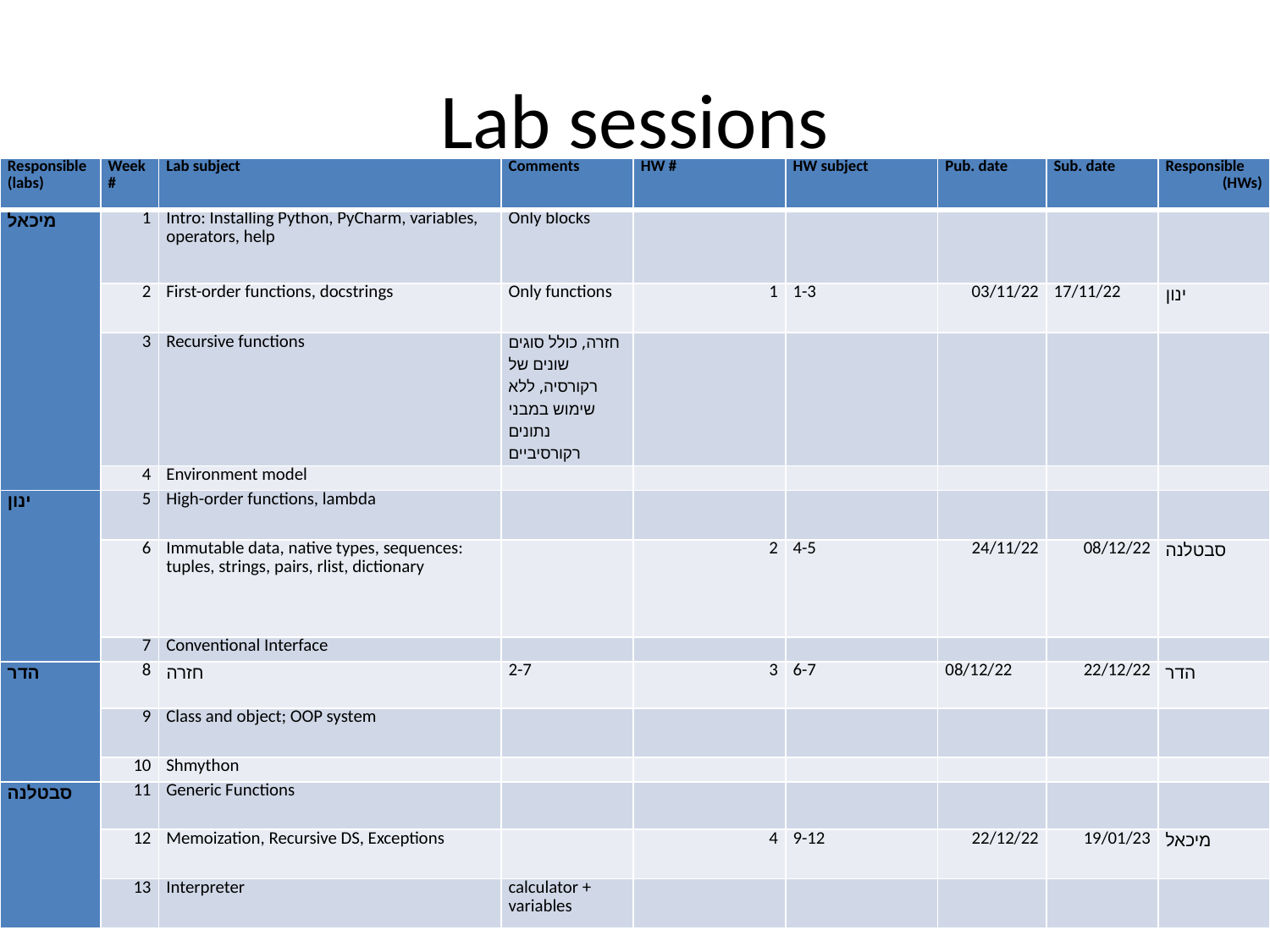

# Lab sessions
| Responsible (labs) | Week # | Lab subject | Comments | HW # | HW subject | Pub. date | Sub. date | Responsible (HWs) |
| --- | --- | --- | --- | --- | --- | --- | --- | --- |
| מיכאל | 1 | Intro: Installing Python, PyCharm, variables, operators, help | Only blocks |  |  |  |  |  |
|  | 2 | First-order functions, docstrings | Only functions | 1 | 1-3 | 03/11/22 | 17/11/22 | ינון |
|  | 3 | Recursive functions | חזרה, כולל סוגים שונים של רקורסיה, ללא שימוש במבני נתונים רקורסיביים |  |  |  |  |  |
|  | 4 | Environment model |  |  |  |  |  |  |
| ינון | 5 | High-order functions, lambda |  |  |  |  |  |  |
|  | 6 | Immutable data, native types, sequences: tuples, strings, pairs, rlist, dictionary |  | 2 | 4-5 | 24/11/22 | 08/12/22 | סבטלנה |
|  | 7 | Conventional Interface |  |  |  |  |  |  |
| הדר | 8 | חזרה | 2-7 | 3 | 6-7 | 08/12/22 | 22/12/22 | הדר |
|  | 9 | Class and object; OOP system |  |  |  |  |  |  |
|  | 10 | Shmython |  |  |  |  |  |  |
| סבטלנה | 11 | Generic Functions |  |  |  |  |  |  |
|  | 12 | Memoization, Recursive DS, Exceptions |  | 4 | 9-12 | 22/12/22 | 19/01/23 | מיכאל |
|  | 13 | Interpreter | calculator + variables |  |  |  |  |  |
10/21/2022
Principles of Programming Languages
34